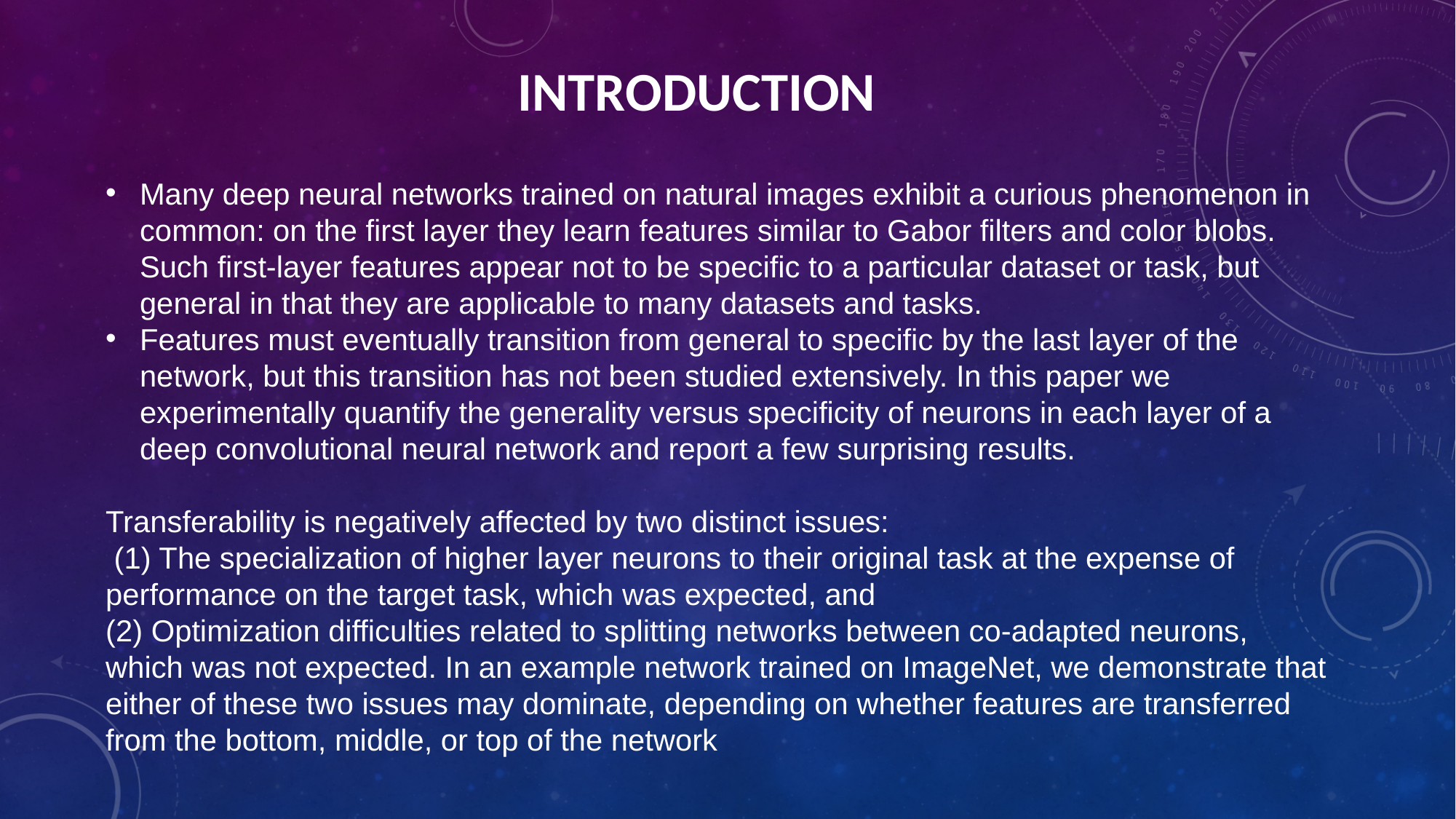

INTRODUCTION
Many deep neural networks trained on natural images exhibit a curious phenomenon in common: on the first layer they learn features similar to Gabor filters and color blobs. Such first-layer features appear not to be specific to a particular dataset or task, but general in that they are applicable to many datasets and tasks.
Features must eventually transition from general to specific by the last layer of the network, but this transition has not been studied extensively. In this paper we experimentally quantify the generality versus specificity of neurons in each layer of a deep convolutional neural network and report a few surprising results.

Transferability is negatively affected by two distinct issues:
 (1) The specialization of higher layer neurons to their original task at the expense of performance on the target task, which was expected, and
(2) Optimization difficulties related to splitting networks between co-adapted neurons, which was not expected. In an example network trained on ImageNet, we demonstrate that either of these two issues may dominate, depending on whether features are transferred from the bottom, middle, or top of the network